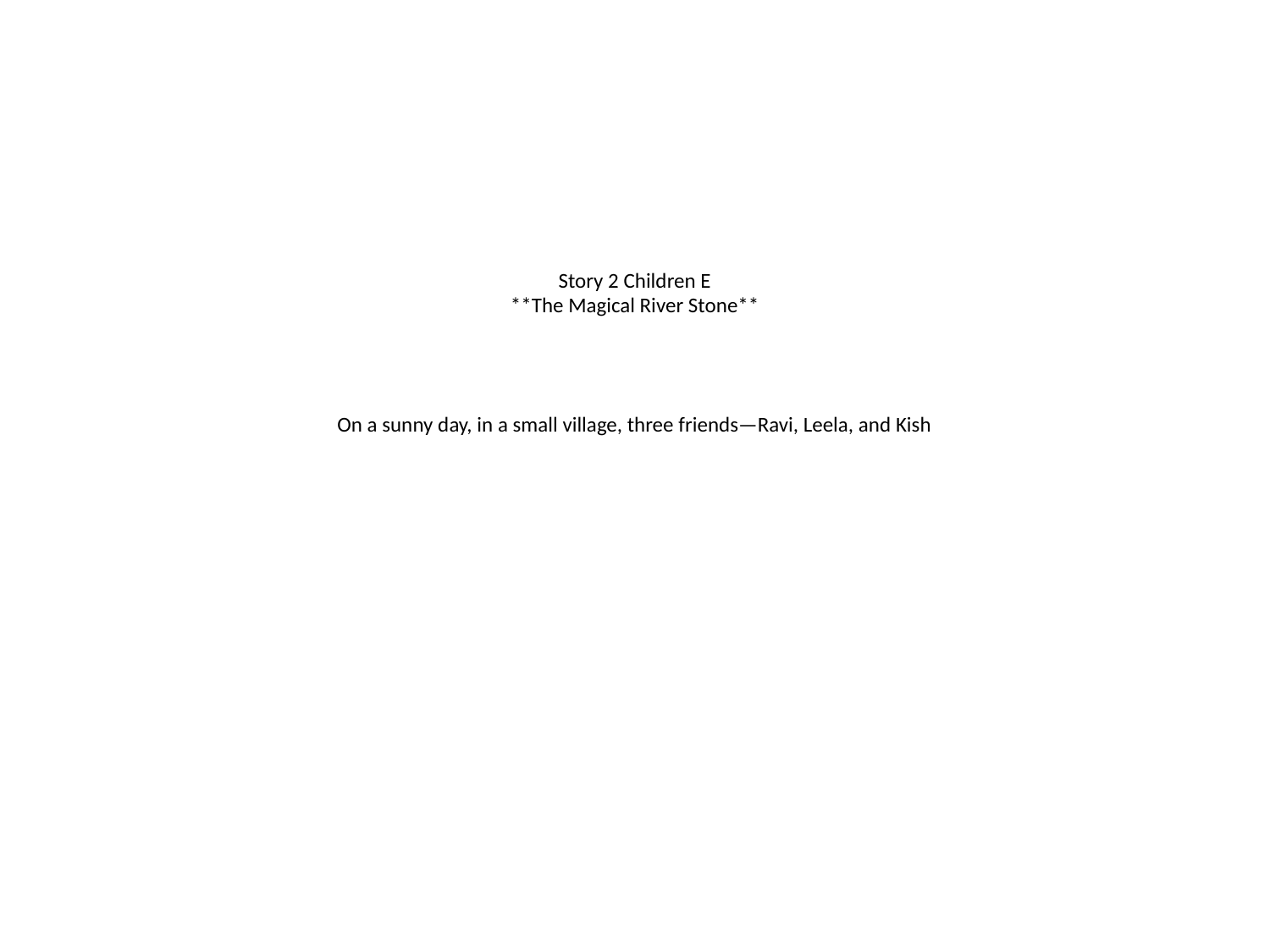

# Story 2 Children E
**The Magical River Stone**

On a sunny day, in a small village, three friends—Ravi, Leela, and Kish